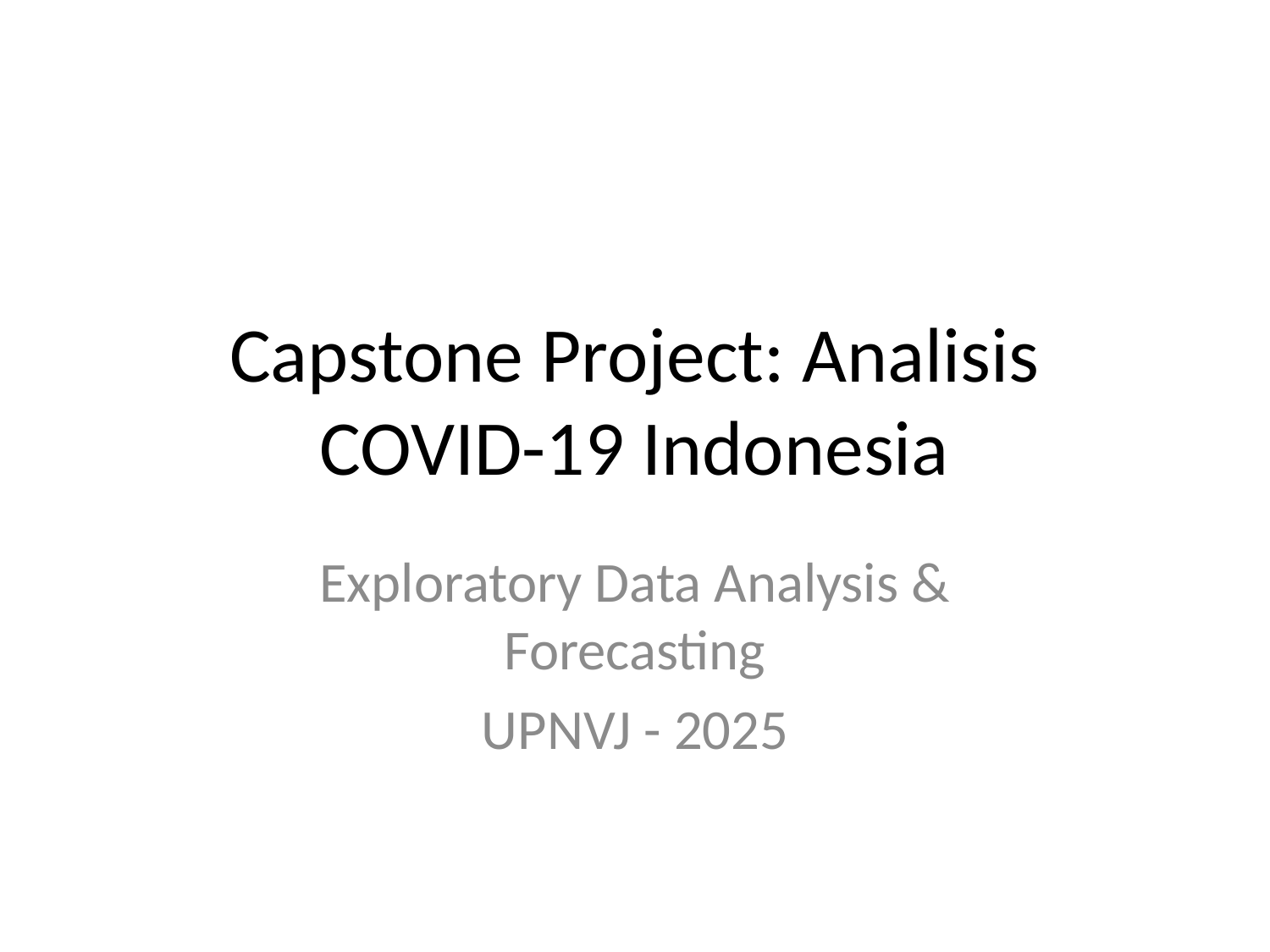

# Capstone Project: Analisis COVID-19 Indonesia
Exploratory Data Analysis & Forecasting
UPNVJ - 2025